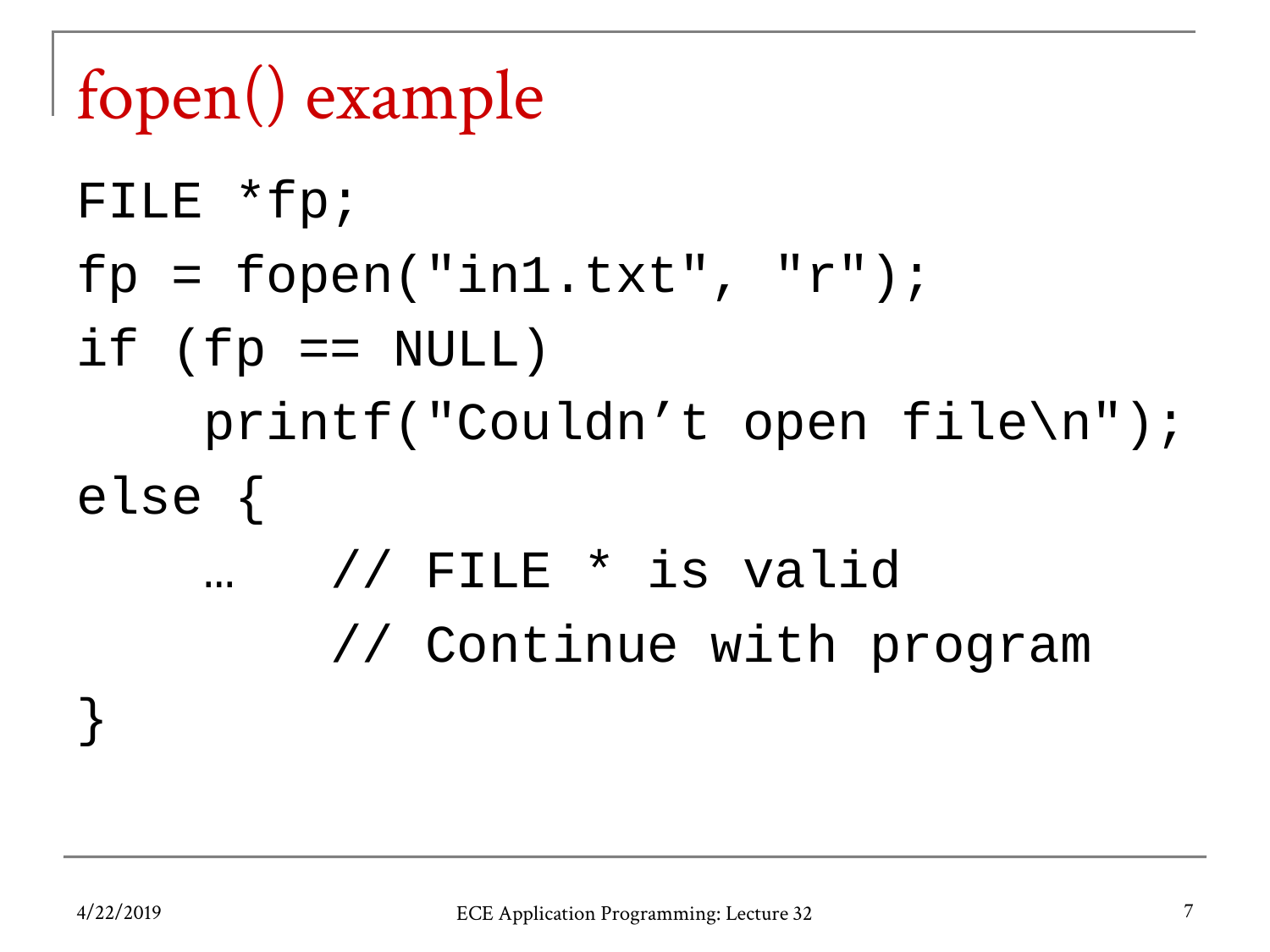

# fopen() example
FILE *fp;
fp = fopen("in1.txt", "r");
if (fp == NULL)
	printf("Couldn’t open file\n");
else {
	…	// FILE * is valid
		// Continue with program
}

4/22/2019
7
ECE Application Programming: Lecture 32